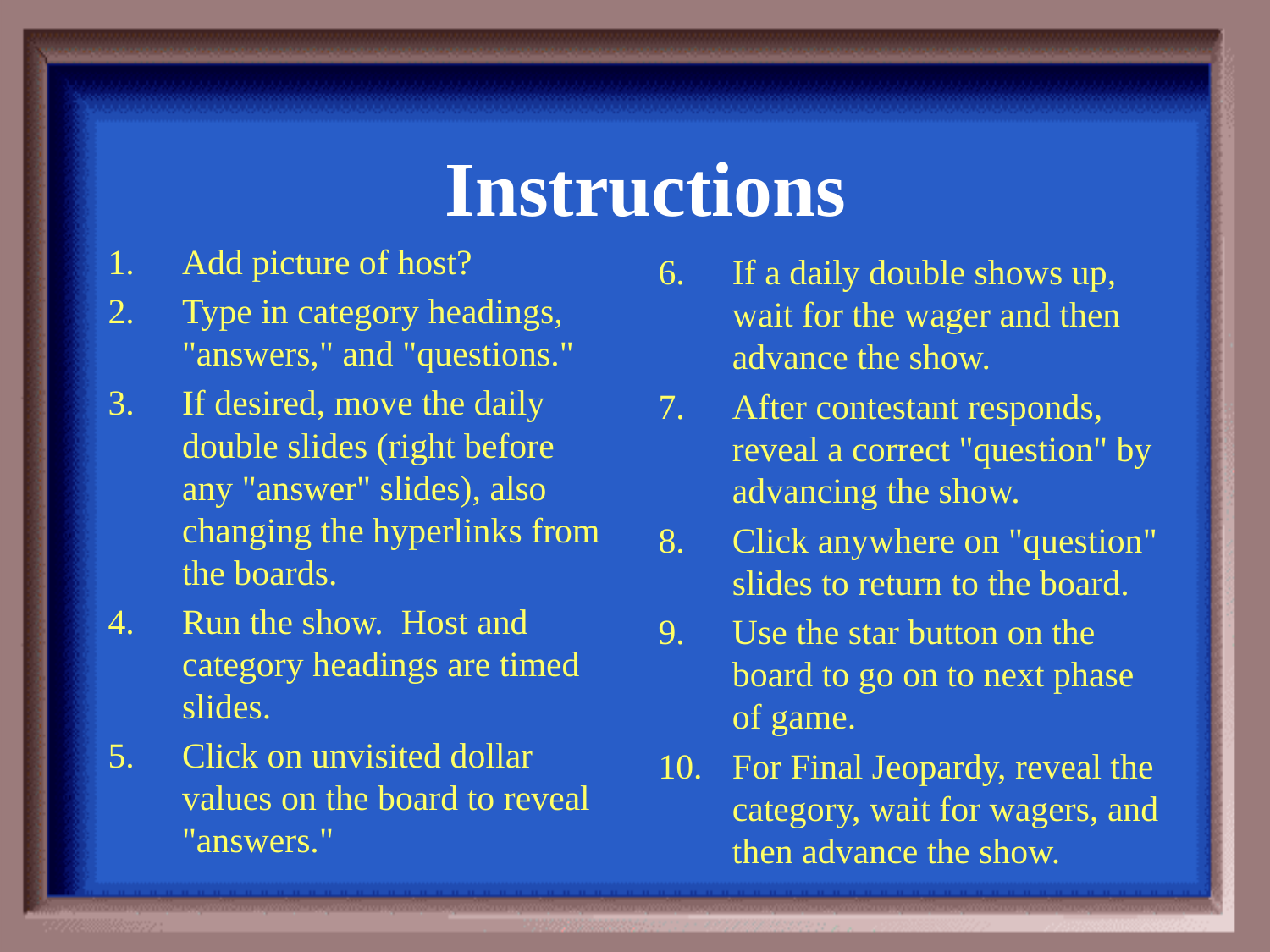

# Instructions
Add picture of host?
Type in category headings, "answers," and "questions."
If desired, move the daily double slides (right before any "answer" slides), also changing the hyperlinks from the boards.
Run the show.  Host and category headings are timed slides.
Click on unvisited dollar values on the board to reveal "answers."
If a daily double shows up, wait for the wager and then advance the show.
After contestant responds, reveal a correct "question" by advancing the show.
Click anywhere on "question" slides to return to the board.
Use the star button on the board to go on to next phase of game.
For Final Jeopardy, reveal the category, wait for wagers, and then advance the show.